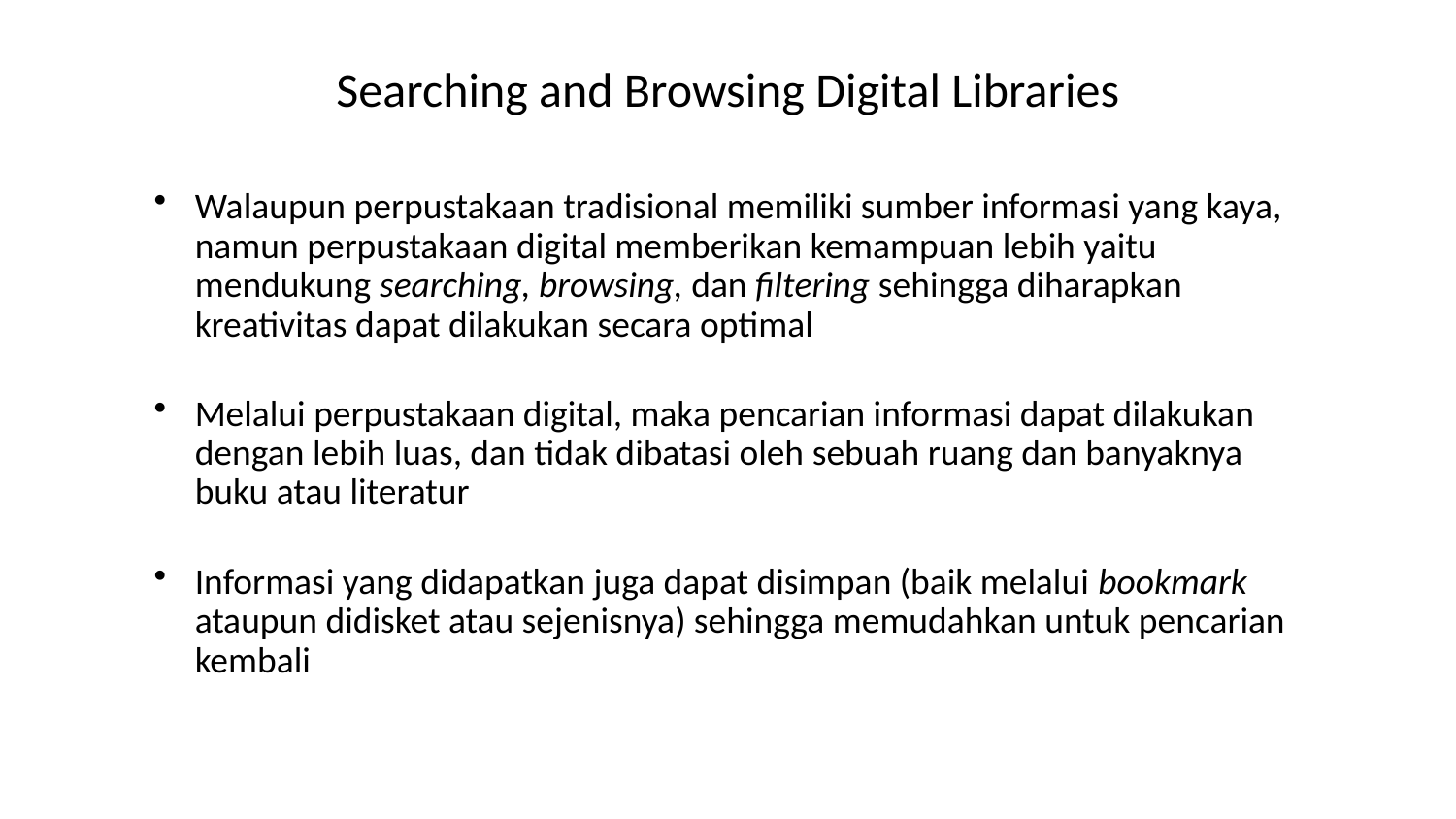

# Searching and Browsing Digital Libraries
Walaupun perpustakaan tradisional memiliki sumber informasi yang kaya, namun perpustakaan digital memberikan kemampuan lebih yaitu mendukung searching, browsing, dan filtering sehingga diharapkan kreativitas dapat dilakukan secara optimal

Melalui perpustakaan digital, maka pencarian informasi dapat dilakukan dengan lebih luas, dan tidak dibatasi oleh sebuah ruang dan banyaknya buku atau literatur

Informasi yang didapatkan juga dapat disimpan (baik melalui bookmark ataupun didisket atau sejenisnya) sehingga memudahkan untuk pencarian kembali